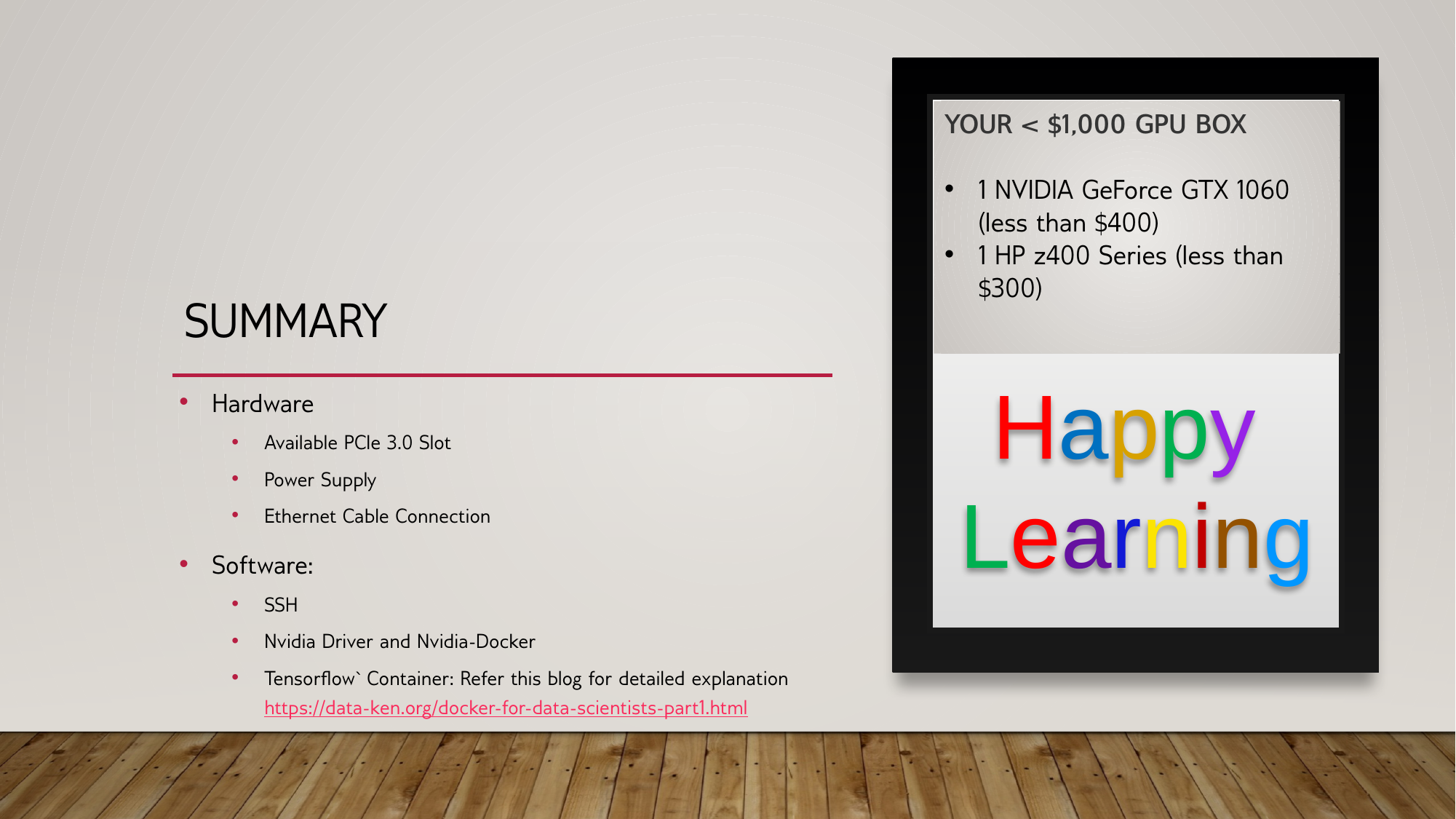

YOUR < $1,000 GPU BOX

1 NVIDIA GeForce GTX 1060 (less than $400)
1 HP z400 Series (less than $300)
# Summary
Happy
Learning
Hardware
Available PCIe 3.0 Slot
Power Supply
Ethernet Cable Connection
Software:
SSH
Nvidia Driver and Nvidia-Docker
Tensorflow` Container: Refer this blog for detailed explanation https://data-ken.org/docker-for-data-scientists-part1.html